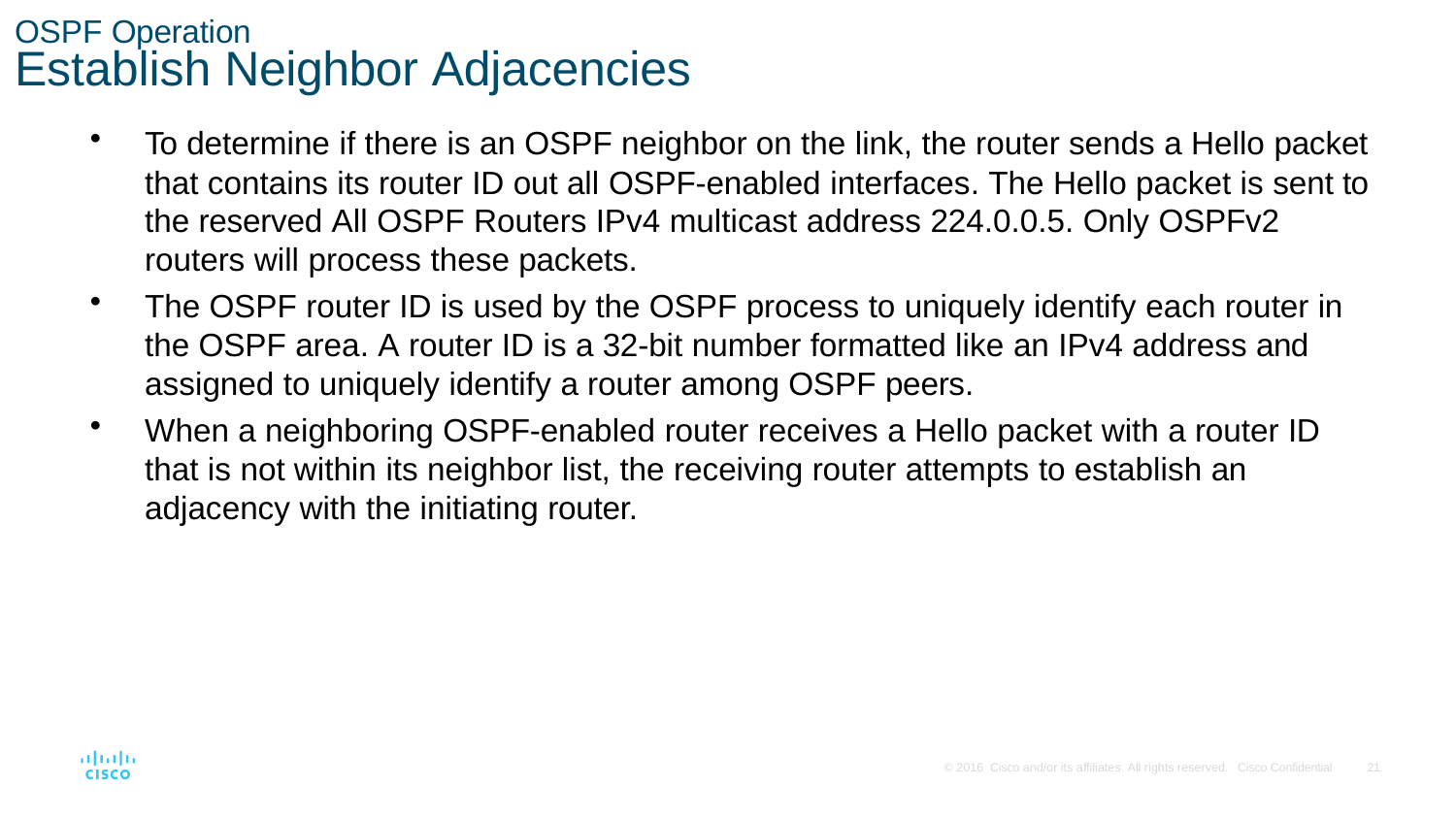

OSPF Operation
# Establish Neighbor Adjacencies
To determine if there is an OSPF neighbor on the link, the router sends a Hello packet that contains its router ID out all OSPF-enabled interfaces. The Hello packet is sent to the reserved All OSPF Routers IPv4 multicast address 224.0.0.5. Only OSPFv2 routers will process these packets.
The OSPF router ID is used by the OSPF process to uniquely identify each router in the OSPF area. A router ID is a 32-bit number formatted like an IPv4 address and assigned to uniquely identify a router among OSPF peers.
When a neighboring OSPF-enabled router receives a Hello packet with a router ID that is not within its neighbor list, the receiving router attempts to establish an adjacency with the initiating router.
© 2016 Cisco and/or its affiliates. All rights reserved. Cisco Confidential
21